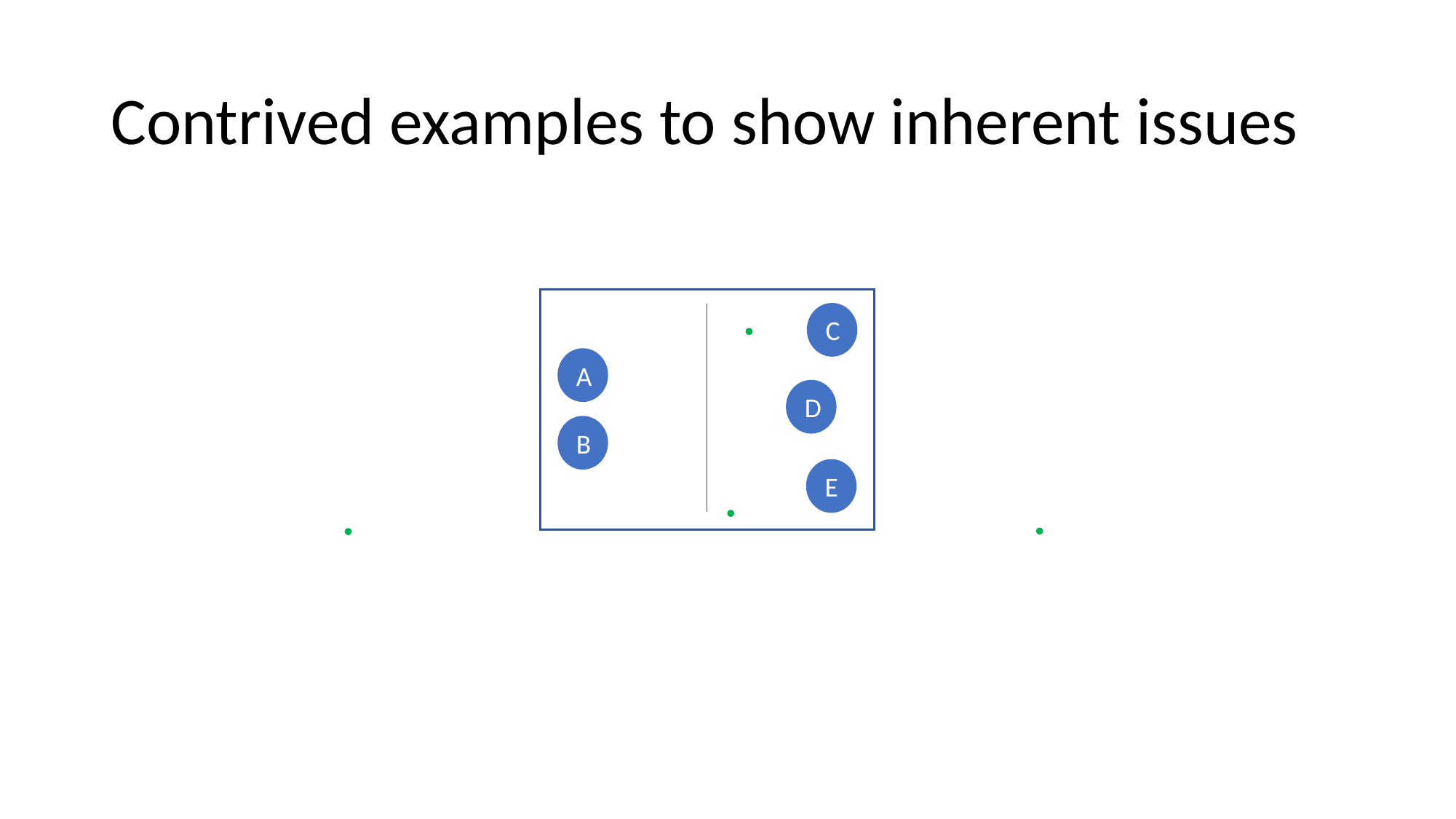

# Contrived examples to show inherent issues

C

A
D
B
E